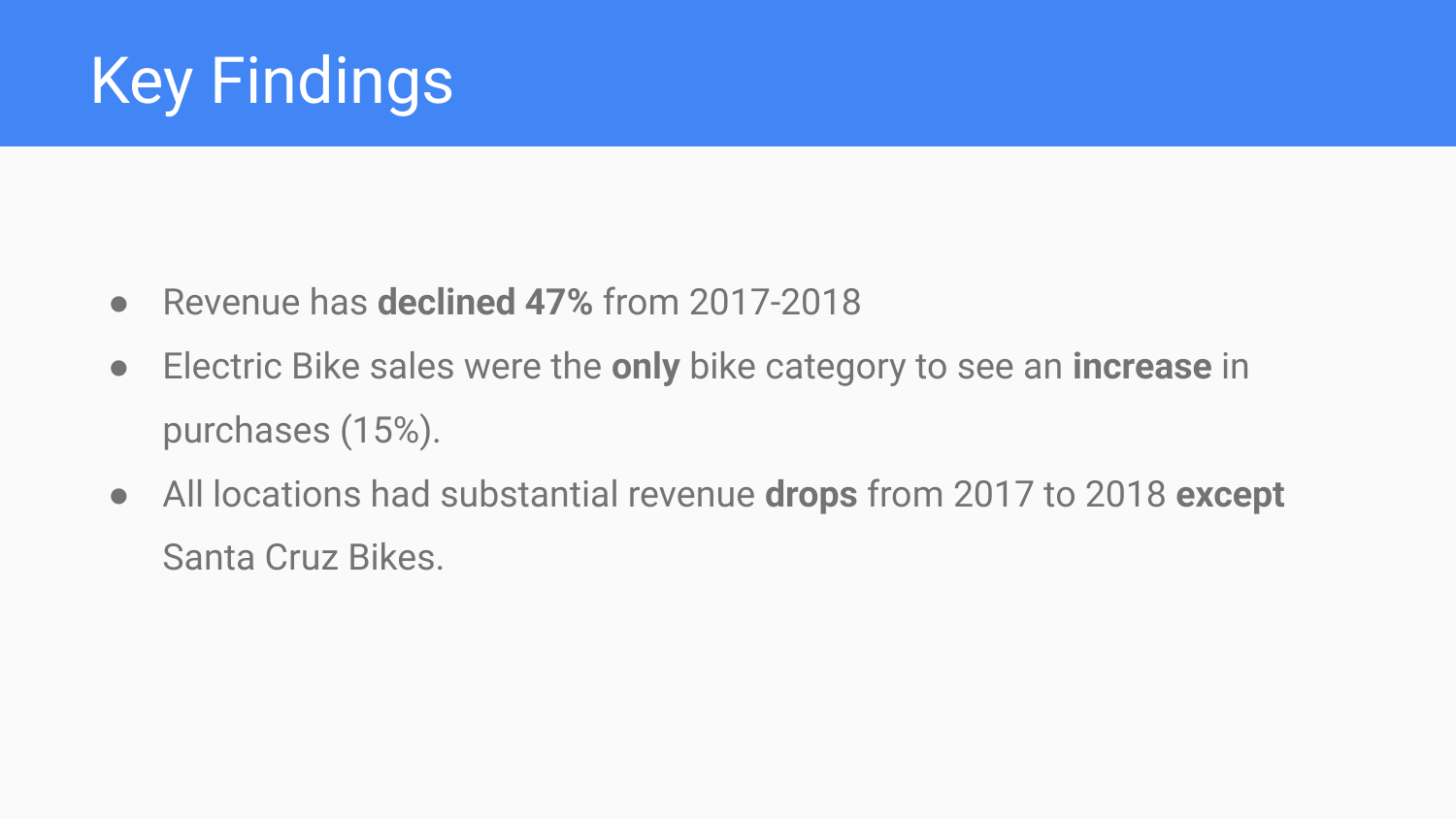

# Key Findings
Revenue has declined 47% from 2017-2018
Electric Bike sales were the only bike category to see an increase in purchases (15%).
All locations had substantial revenue drops from 2017 to 2018 except Santa Cruz Bikes.